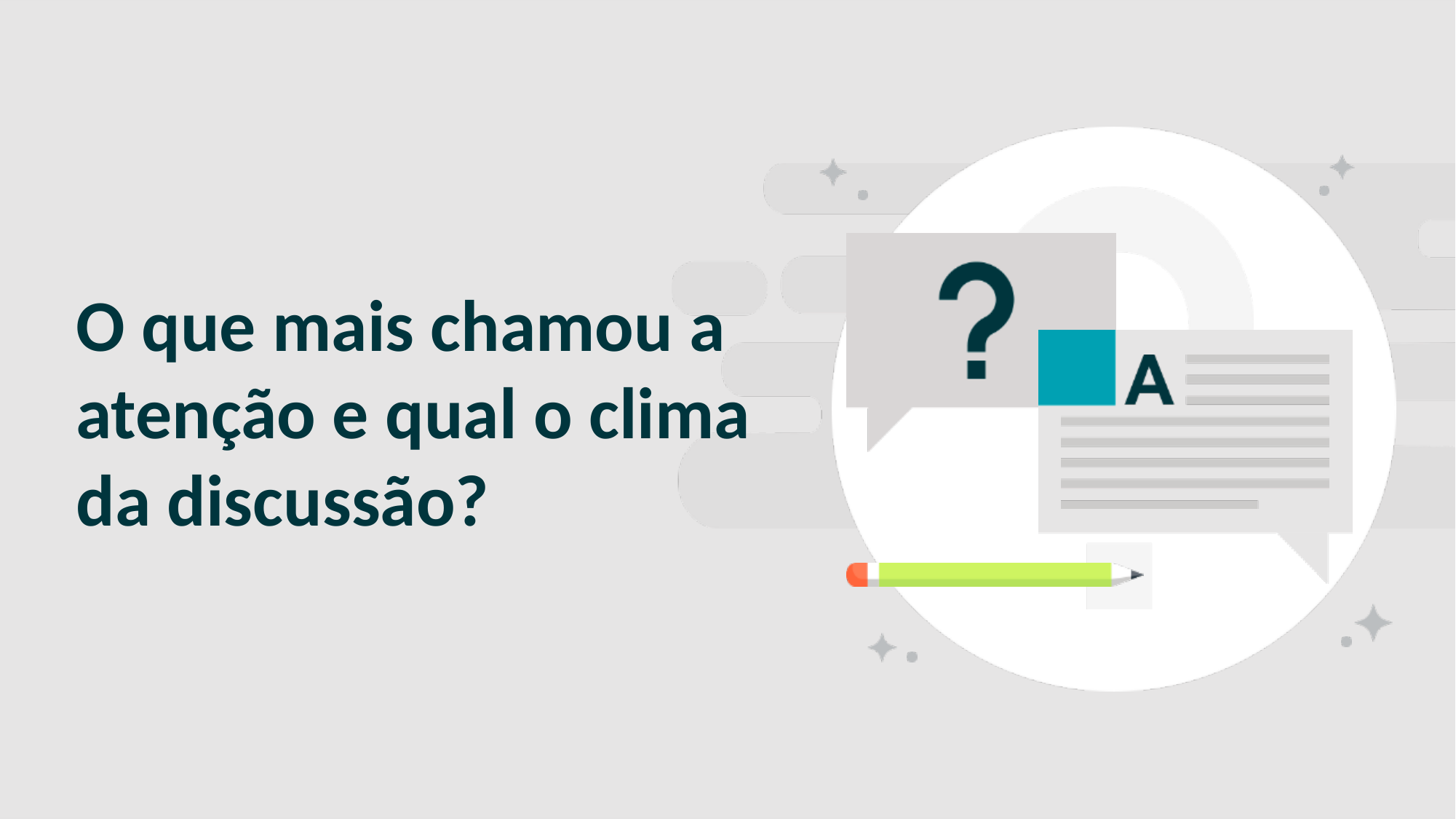

SLIDE PARA PERGUNTAS
# O que mais chamou a atenção e qual o clima da discussão?